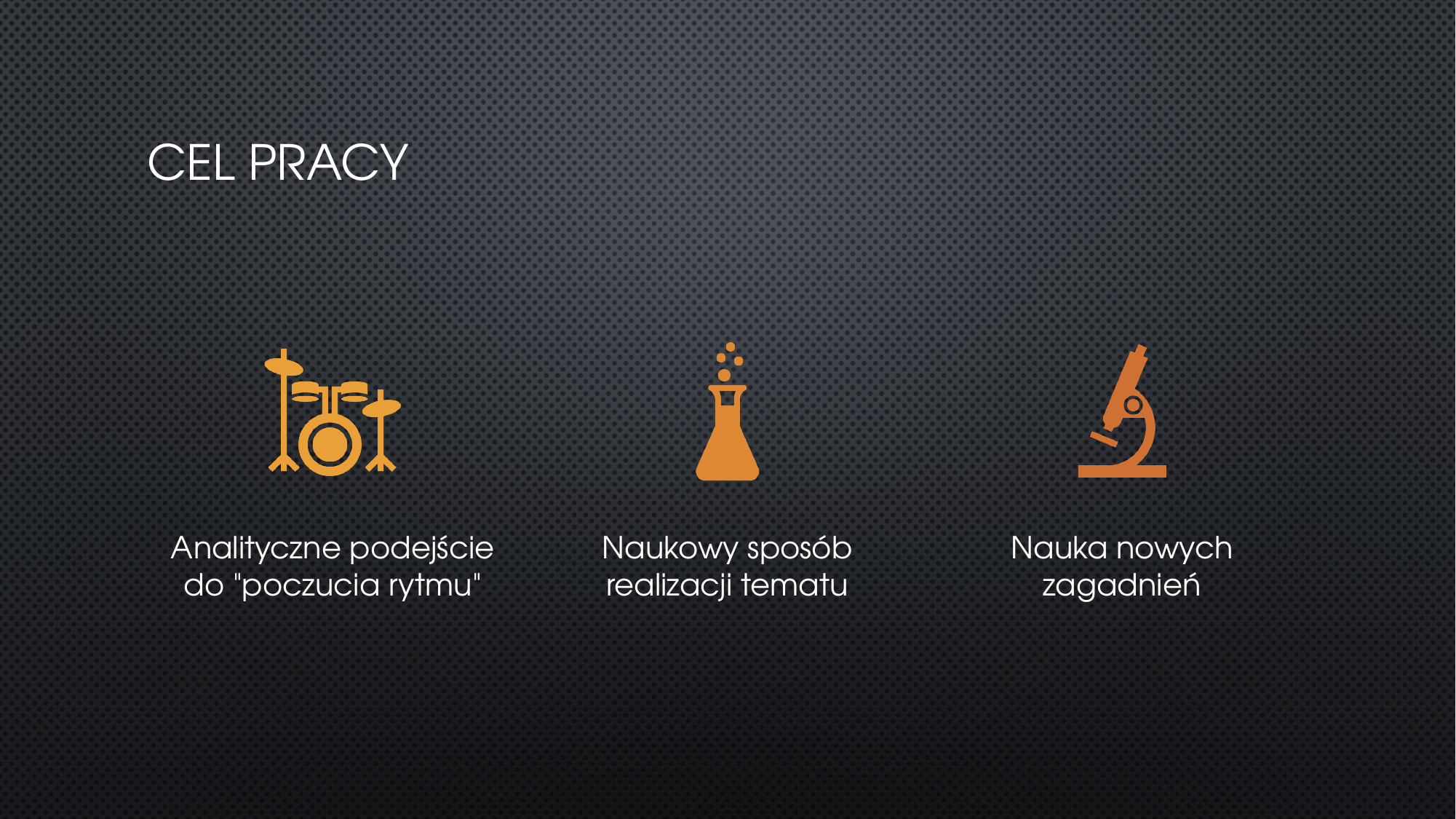

# Cel Pracy
Analityczne podejście do "poczucia rytmu"
Naukowy sposób realizacji tematu
Nauka nowych zagadnień